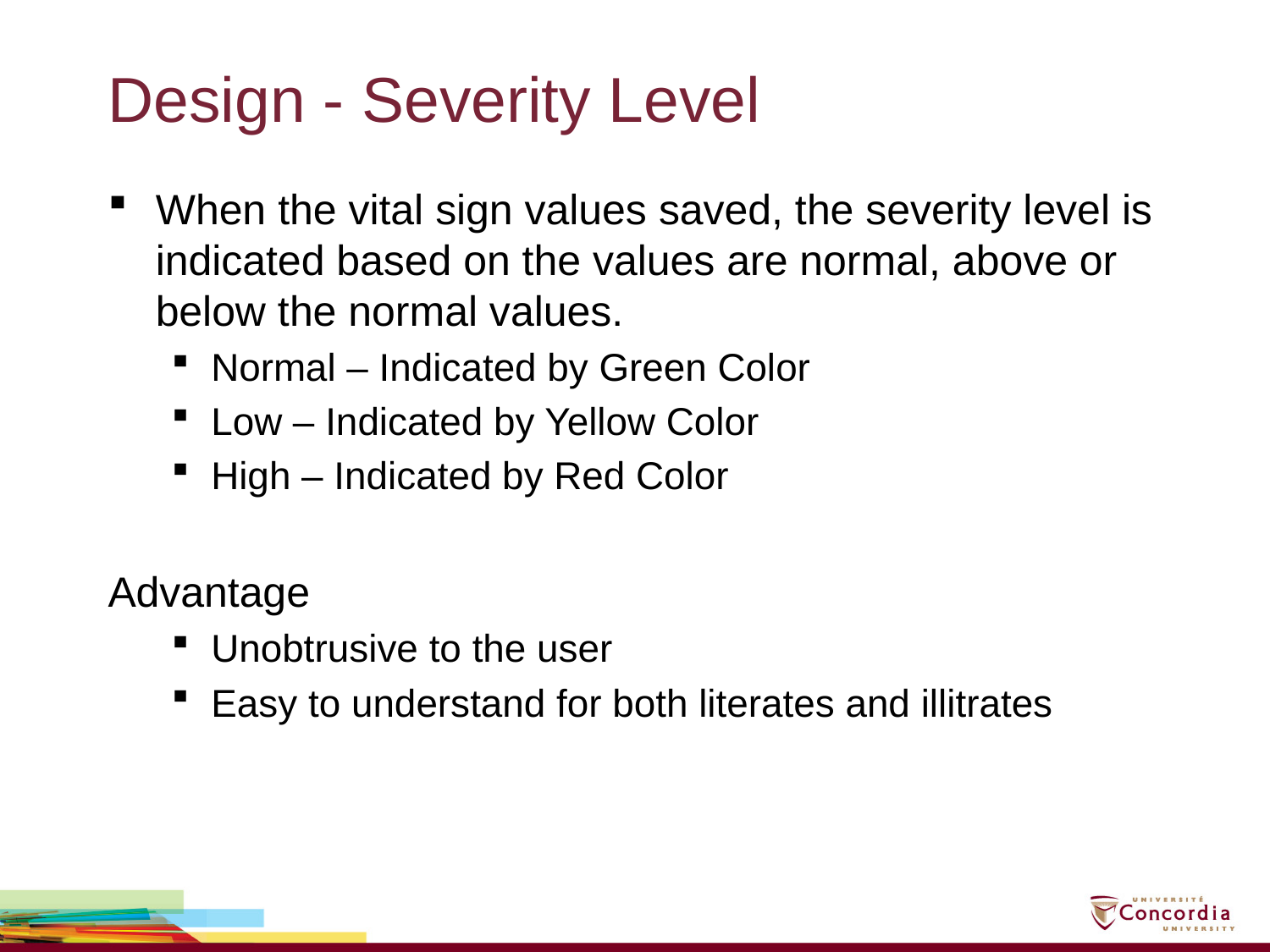

# Design - Severity Level
When the vital sign values saved, the severity level is indicated based on the values are normal, above or below the normal values.
Normal – Indicated by Green Color
Low – Indicated by Yellow Color
High – Indicated by Red Color

Advantage
Unobtrusive to the user
Easy to understand for both literates and illitrates